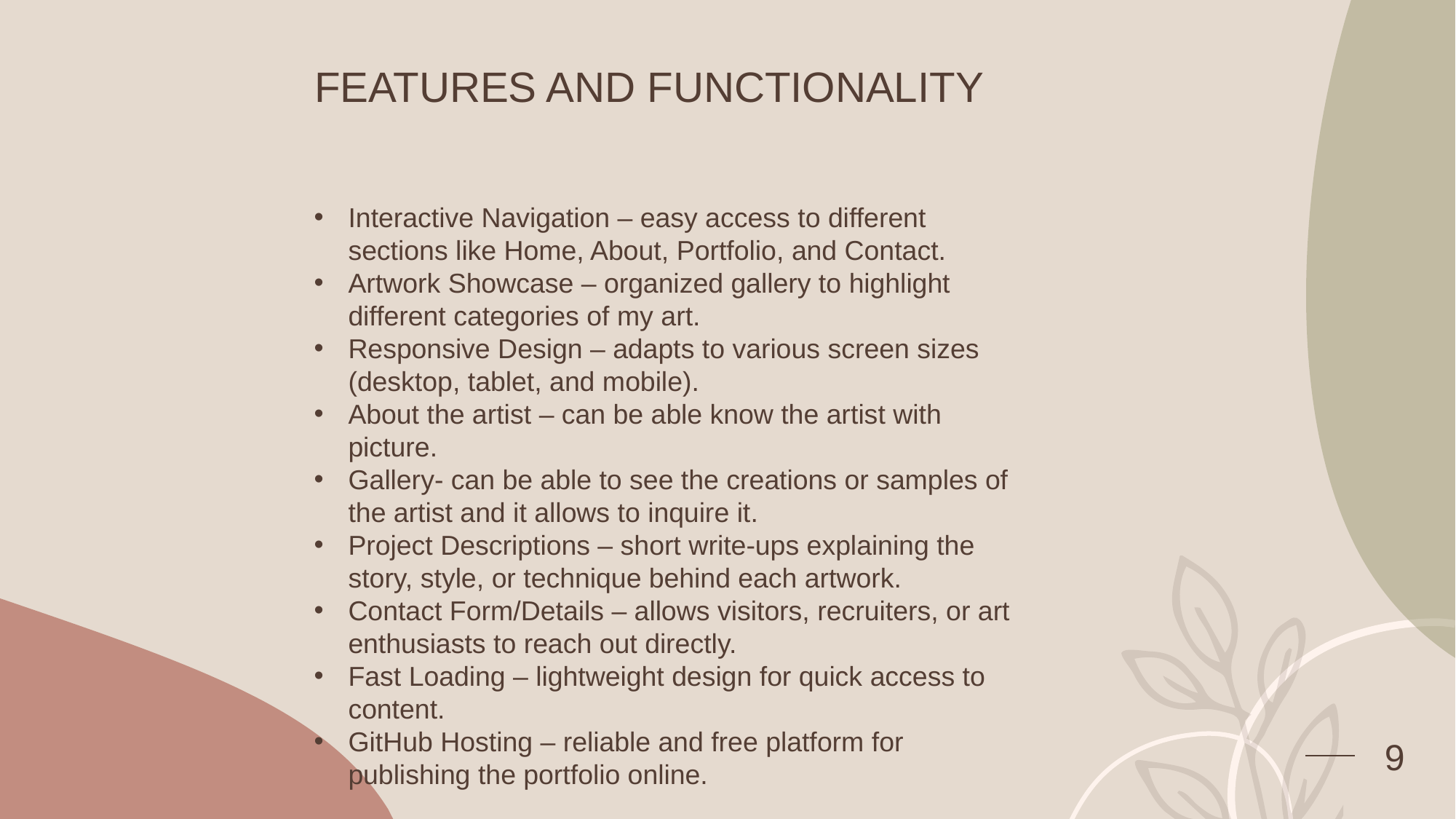

# FEATURES AND FUNCTIONALITY
Interactive Navigation – easy access to different sections like Home, About, Portfolio, and Contact.
Artwork Showcase – organized gallery to highlight different categories of my art.
Responsive Design – adapts to various screen sizes (desktop, tablet, and mobile).
About the artist – can be able know the artist with picture.
Gallery- can be able to see the creations or samples of the artist and it allows to inquire it.
Project Descriptions – short write-ups explaining the story, style, or technique behind each artwork.
Contact Form/Details – allows visitors, recruiters, or art enthusiasts to reach out directly.
Fast Loading – lightweight design for quick access to content.
GitHub Hosting – reliable and free platform for publishing the portfolio online.
9